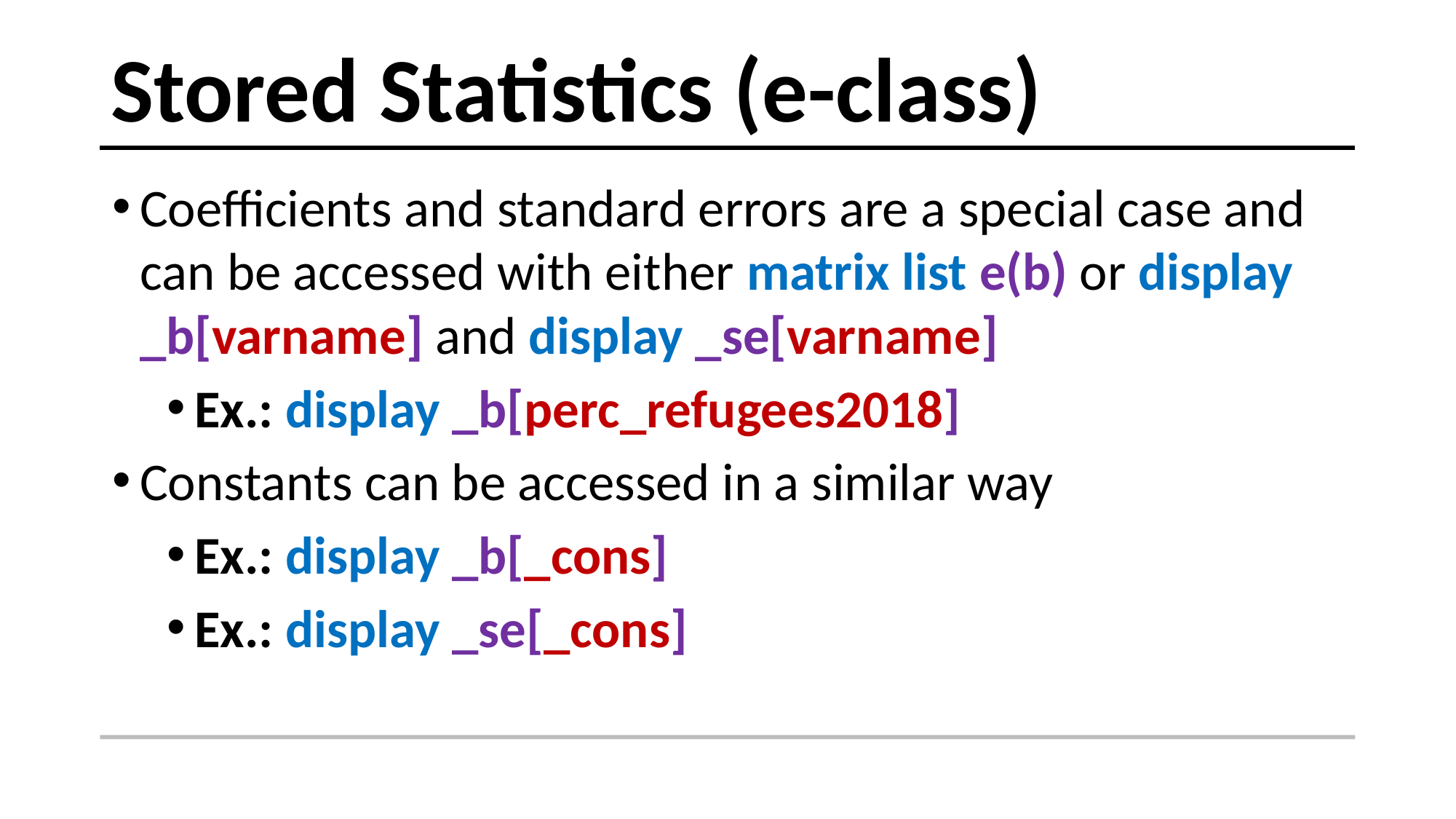

# Stored Statistics (e-class)
Coefficients and standard errors are a special case and can be accessed with either matrix list e(b) or display _b[varname] and display _se[varname]
Ex.: display _b[perc_refugees2018]
Constants can be accessed in a similar way
Ex.: display _b[_cons]
Ex.: display _se[_cons]